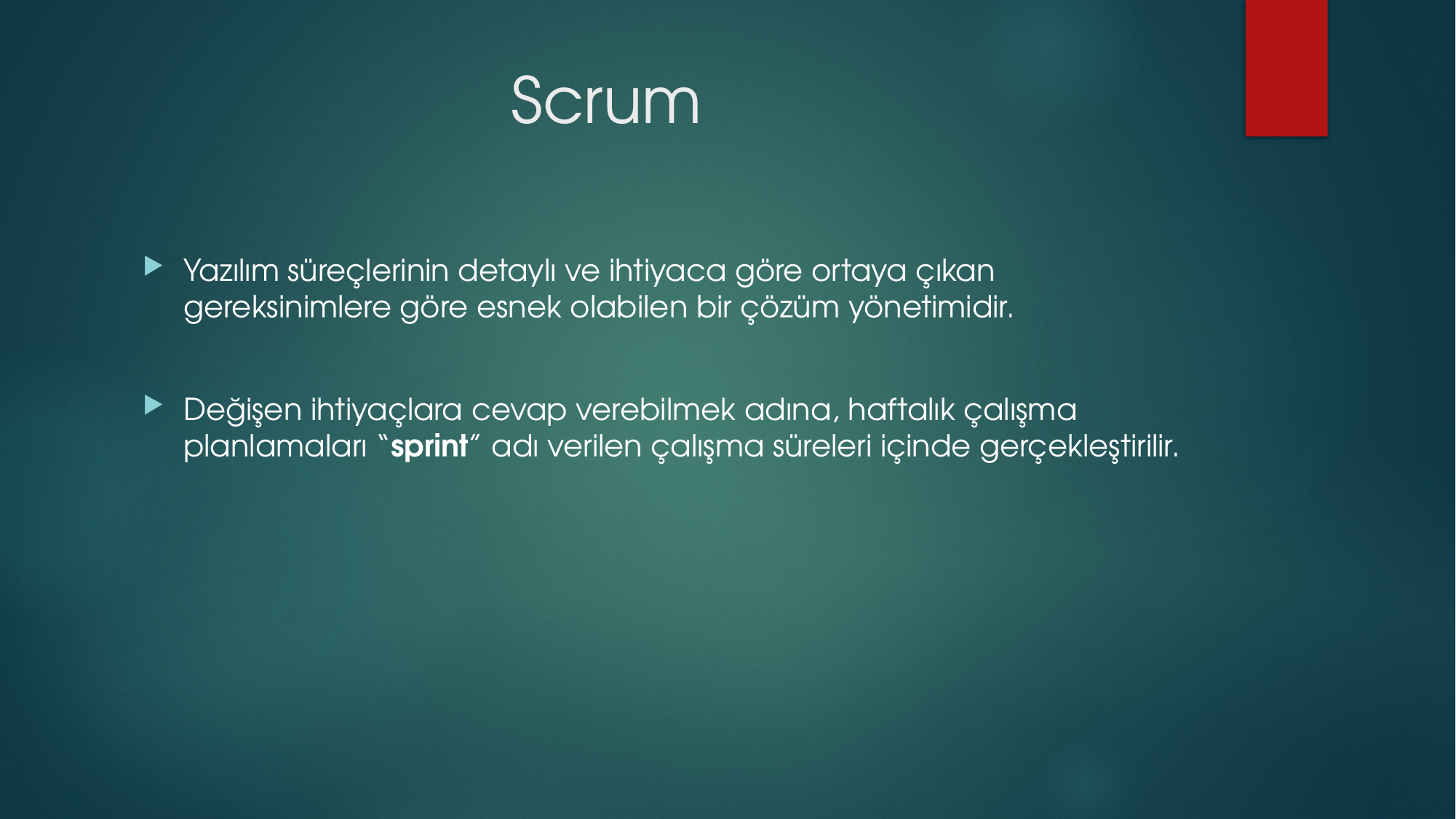

# Scrum
Yazılım süreçlerinin detaylı ve ihtiyaca göre ortaya çıkan gereksinimlere göre esnek olabilen bir çözüm yönetimidir.

Değişen ihtiyaçlara cevap verebilmek adına, haftalık çalışma planlamaları “sprint” adı verilen çalışma süreleri içinde gerçekleştirilir.